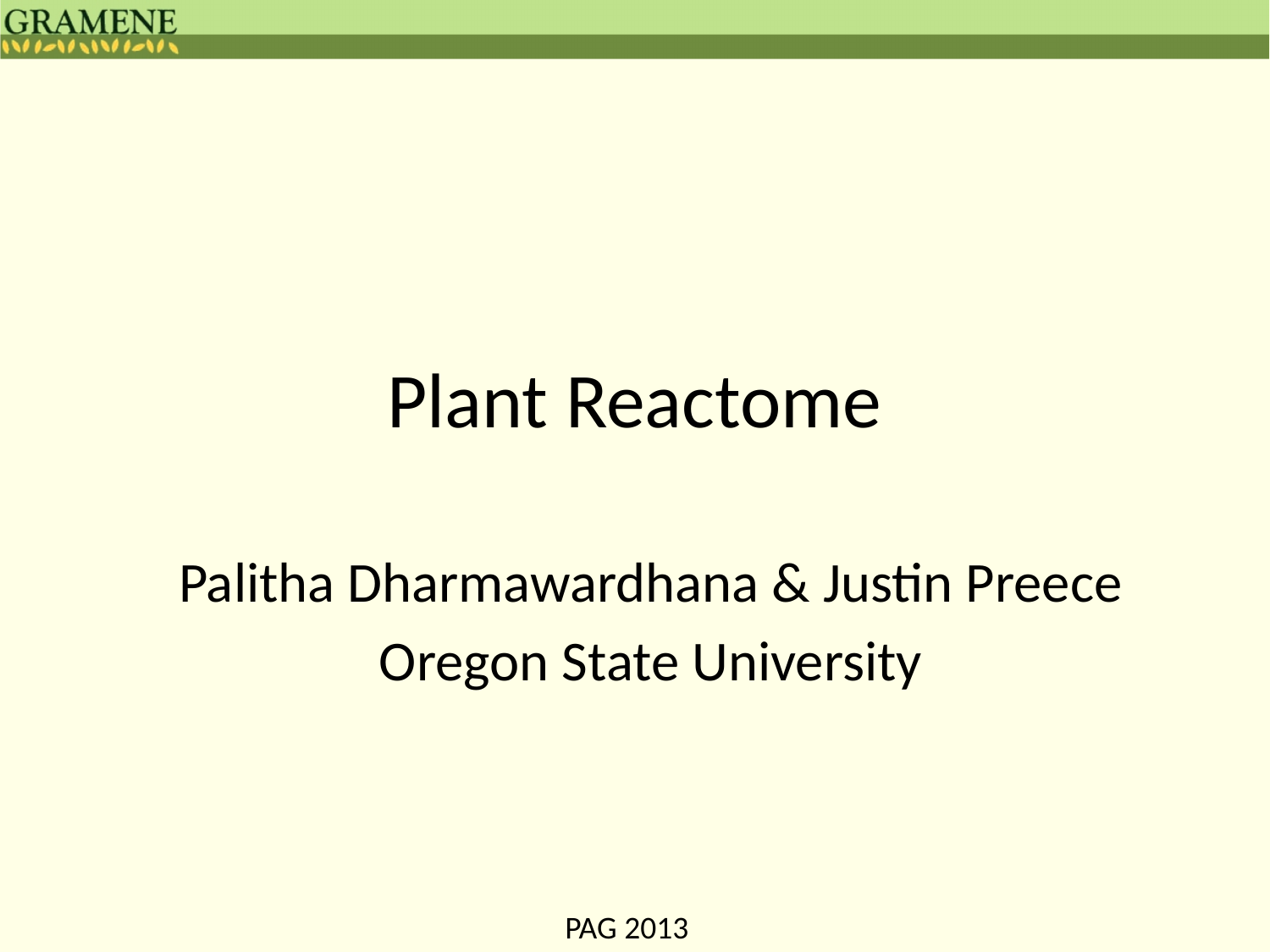

# Plant Reactome
Palitha Dharmawardhana & Justin Preece
Oregon State University